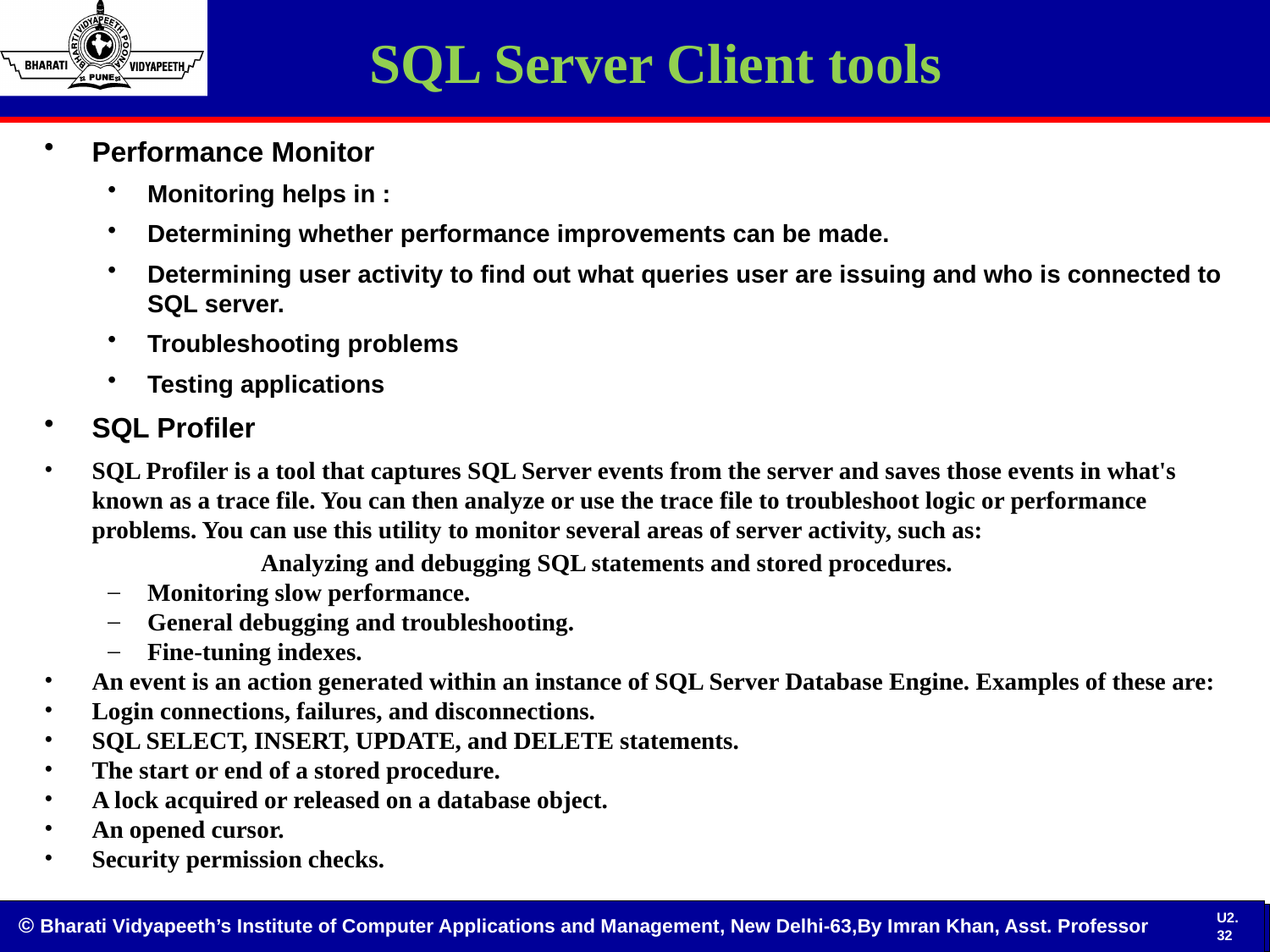

SQL Server Client tools
#
Performance Monitor
Monitoring helps in :
Determining whether performance improvements can be made.
Determining user activity to find out what queries user are issuing and who is connected to SQL server.
Troubleshooting problems
Testing applications
SQL Profiler

SQL Profiler is a tool that captures SQL Server events from the server and saves those events in what's known as a trace file. You can then analyze or use the trace file to troubleshoot logic or performance problems. You can use this utility to monitor several areas of server activity, such as:
	      Analyzing and debugging SQL statements and stored procedures.
Monitoring slow performance.
General debugging and troubleshooting.
Fine-tuning indexes.
An event is an action generated within an instance of SQL Server Database Engine. Examples of these are:
Login connections, failures, and disconnections.
SQL SELECT, INSERT, UPDATE, and DELETE statements.
The start or end of a stored procedure.
A lock acquired or released on a database object.
An opened cursor.
Security permission checks.